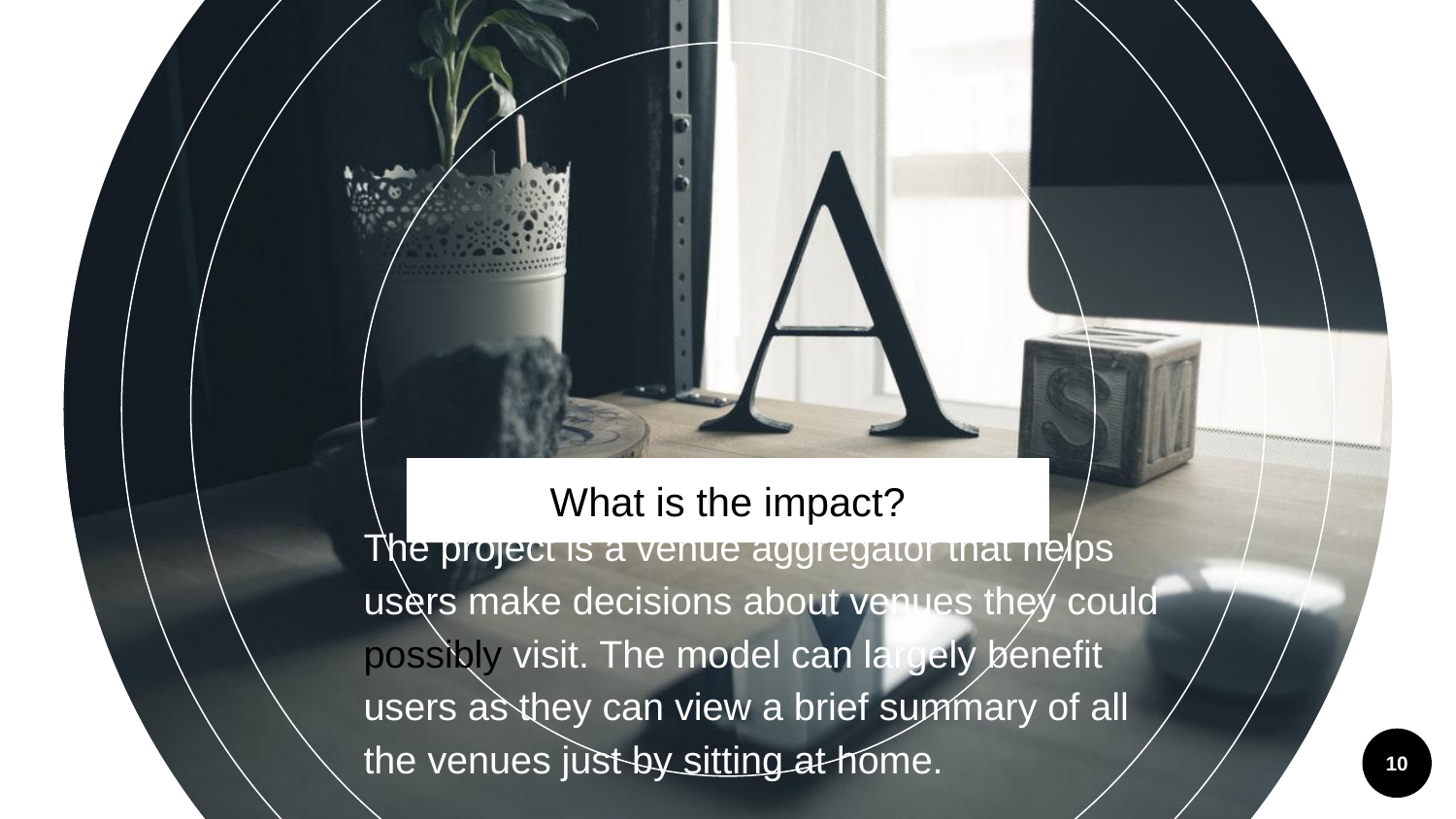

What is the impact?

The project is a venue aggregator that helps users make decisions about venues they could possibly visit. The model can largely benefit users as they can view a brief summary of all the venues just by sitting at home.

10